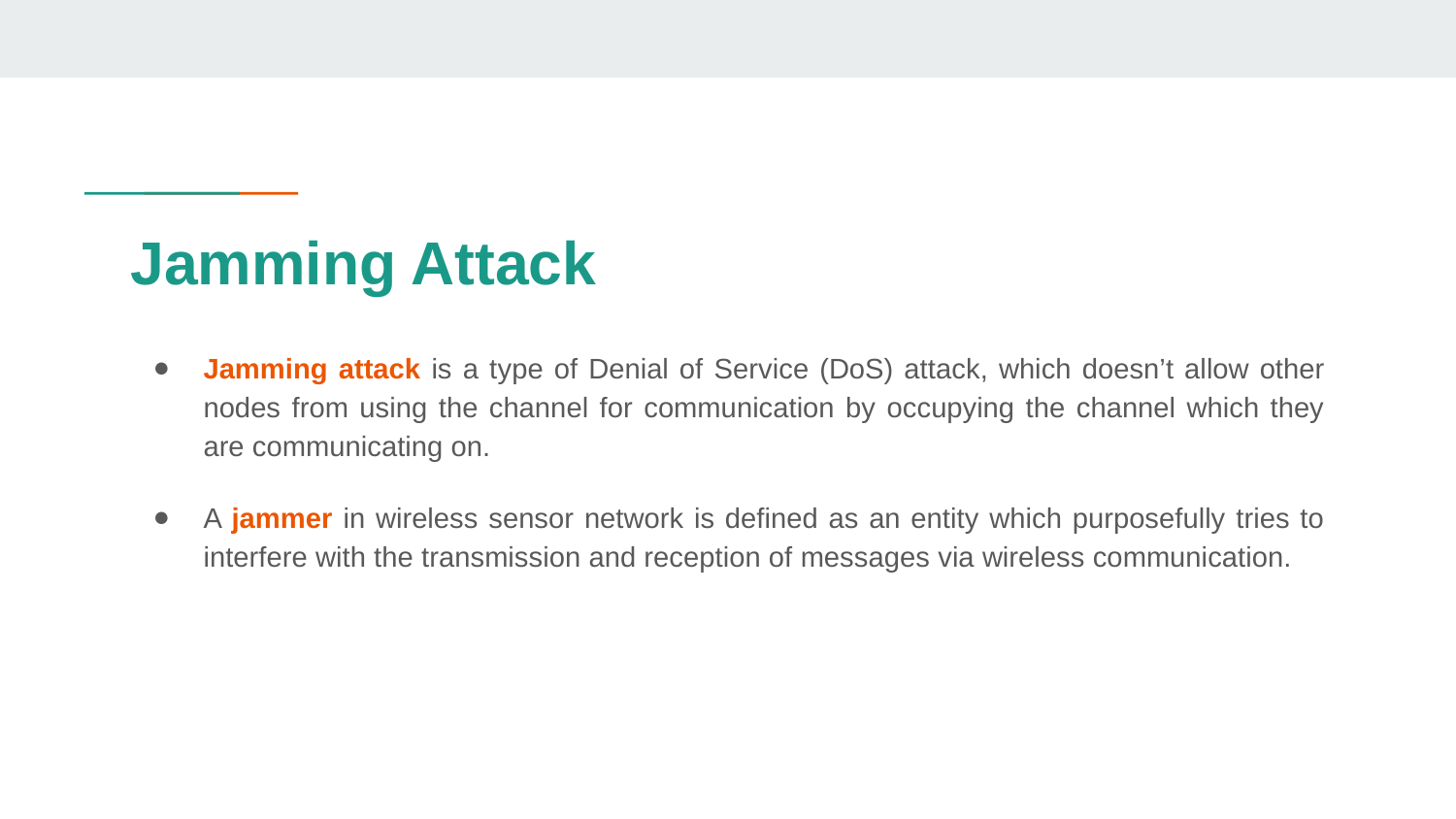

# Jamming Attack
Jamming attack is a type of Denial of Service (DoS) attack, which doesn’t allow other nodes from using the channel for communication by occupying the channel which they are communicating on.
A jammer in wireless sensor network is defined as an entity which purposefully tries to interfere with the transmission and reception of messages via wireless communication.